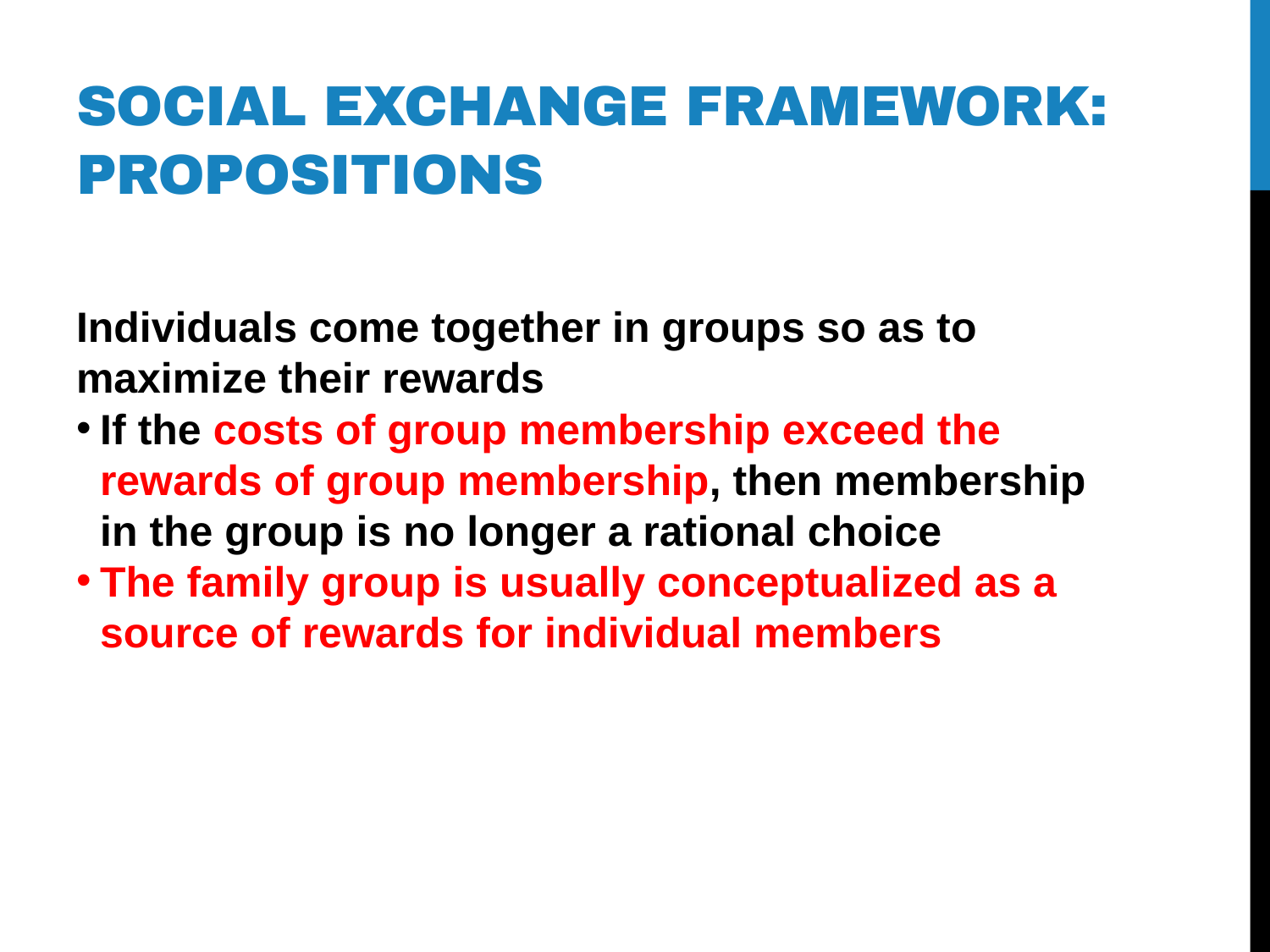

# Social exchange framework: Propositions

Individuals come together in groups so as to maximize their rewards
If the costs of group membership exceed the rewards of group membership, then membership in the group is no longer a rational choice
The family group is usually conceptualized as a source of rewards for individual members